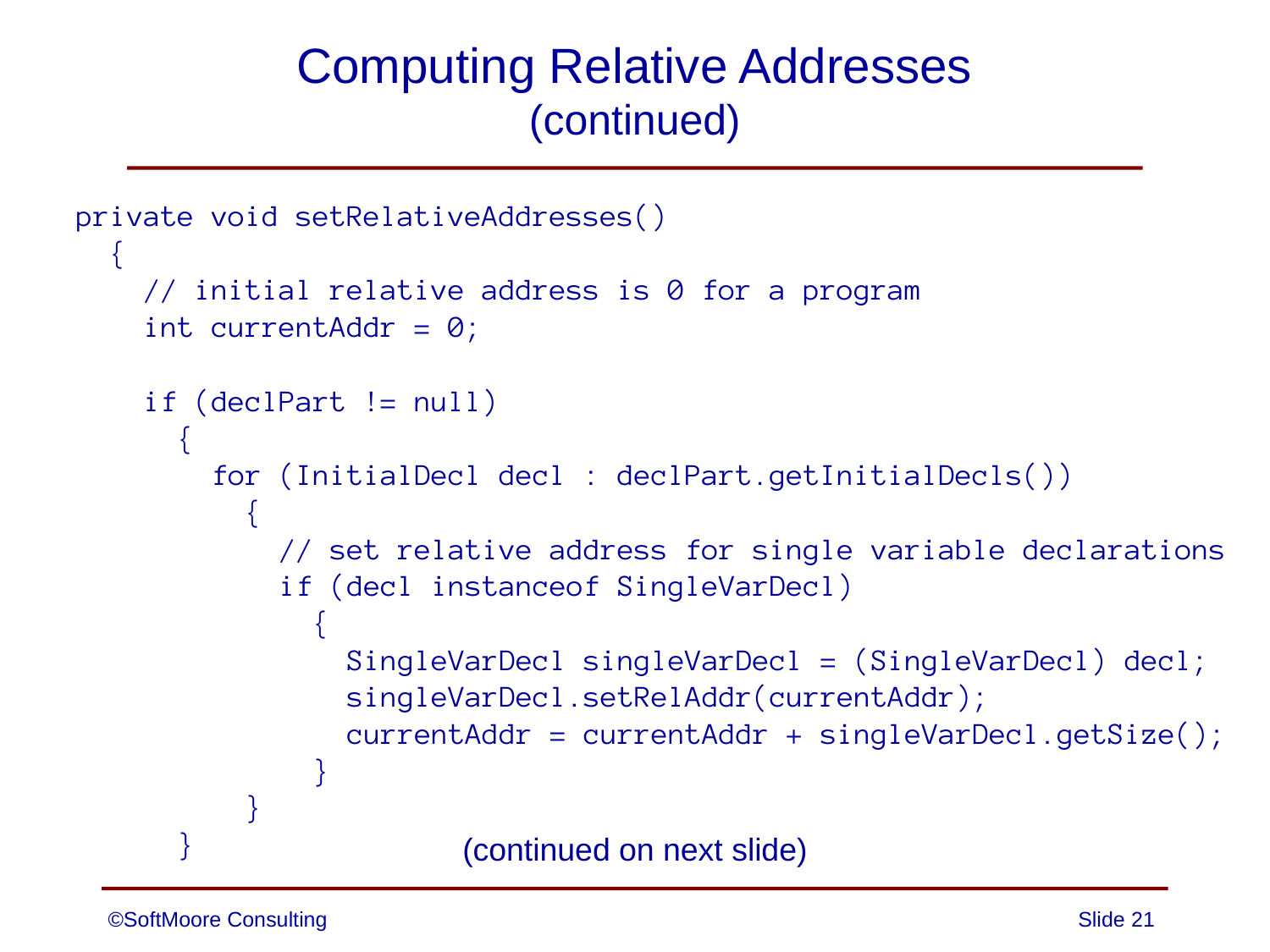

# Computing Relative Addresses (continued)
private void setRelativeAddresses()
  {
    // initial relative address is 0 for a program
    int currentAddr = 0;

    if (declPart != null)
      {
        for (InitialDecl decl : declPart.getInitialDecls())
          {
            // set relative address for single variable declarations
            if (decl instanceof SingleVarDecl)
              {
                SingleVarDecl singleVarDecl = (SingleVarDecl) decl;
                singleVarDecl.setRelAddr(currentAddr);
                currentAddr = currentAddr + singleVarDecl.getSize();
              }
          }
      }
(continued on next slide)
©SoftMoore Consulting
Slide 21